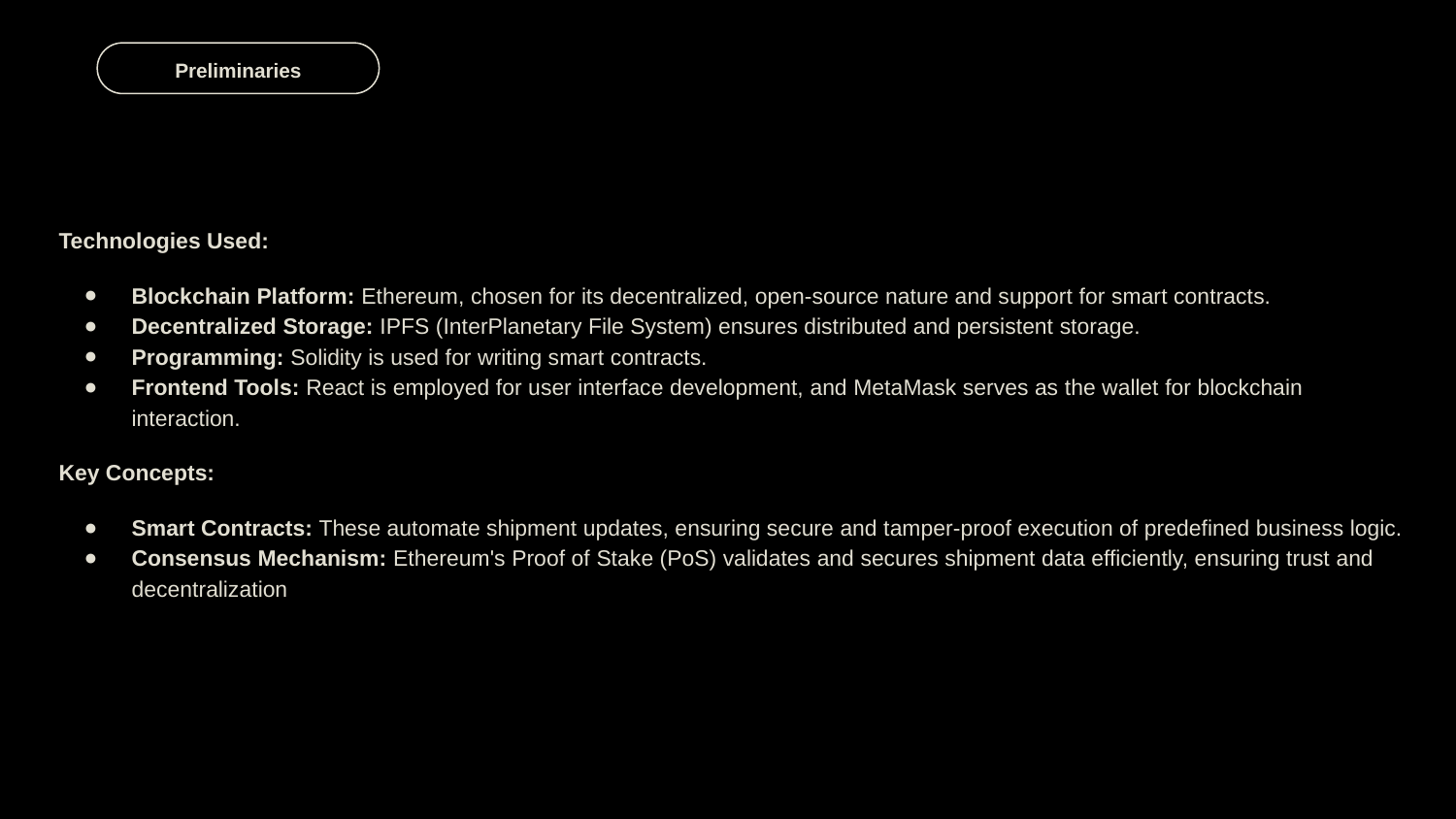

Preliminaries
Technologies Used:
Blockchain Platform: Ethereum, chosen for its decentralized, open-source nature and support for smart contracts.
Decentralized Storage: IPFS (InterPlanetary File System) ensures distributed and persistent storage.
Programming: Solidity is used for writing smart contracts.
Frontend Tools: React is employed for user interface development, and MetaMask serves as the wallet for blockchain interaction.
Key Concepts:
Smart Contracts: These automate shipment updates, ensuring secure and tamper-proof execution of predefined business logic.
Consensus Mechanism: Ethereum's Proof of Stake (PoS) validates and secures shipment data efficiently, ensuring trust and decentralization